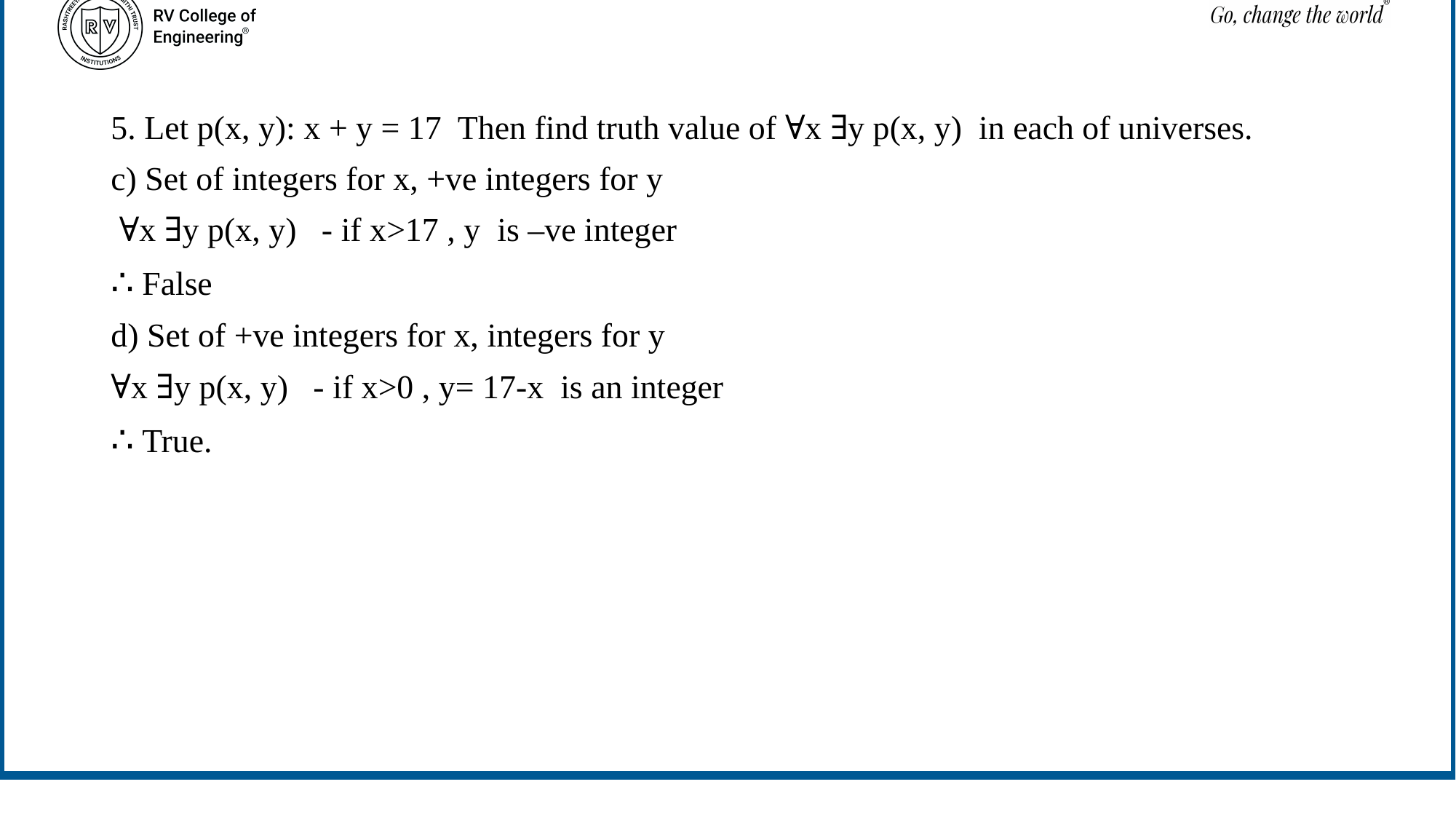

5. Let p(x, y): x + y = 17  Then find truth value of ∀x ∃y p(x, y)  in each of universes.
c) Set of integers for x, +ve integers for y
 ∀x ∃y p(x, y)   - if x>17 , y  is –ve integer
∴ False
d) Set of +ve integers for x, integers for y
∀x ∃y p(x, y)   - if x>0 , y= 17-x  is an integer
∴ True.